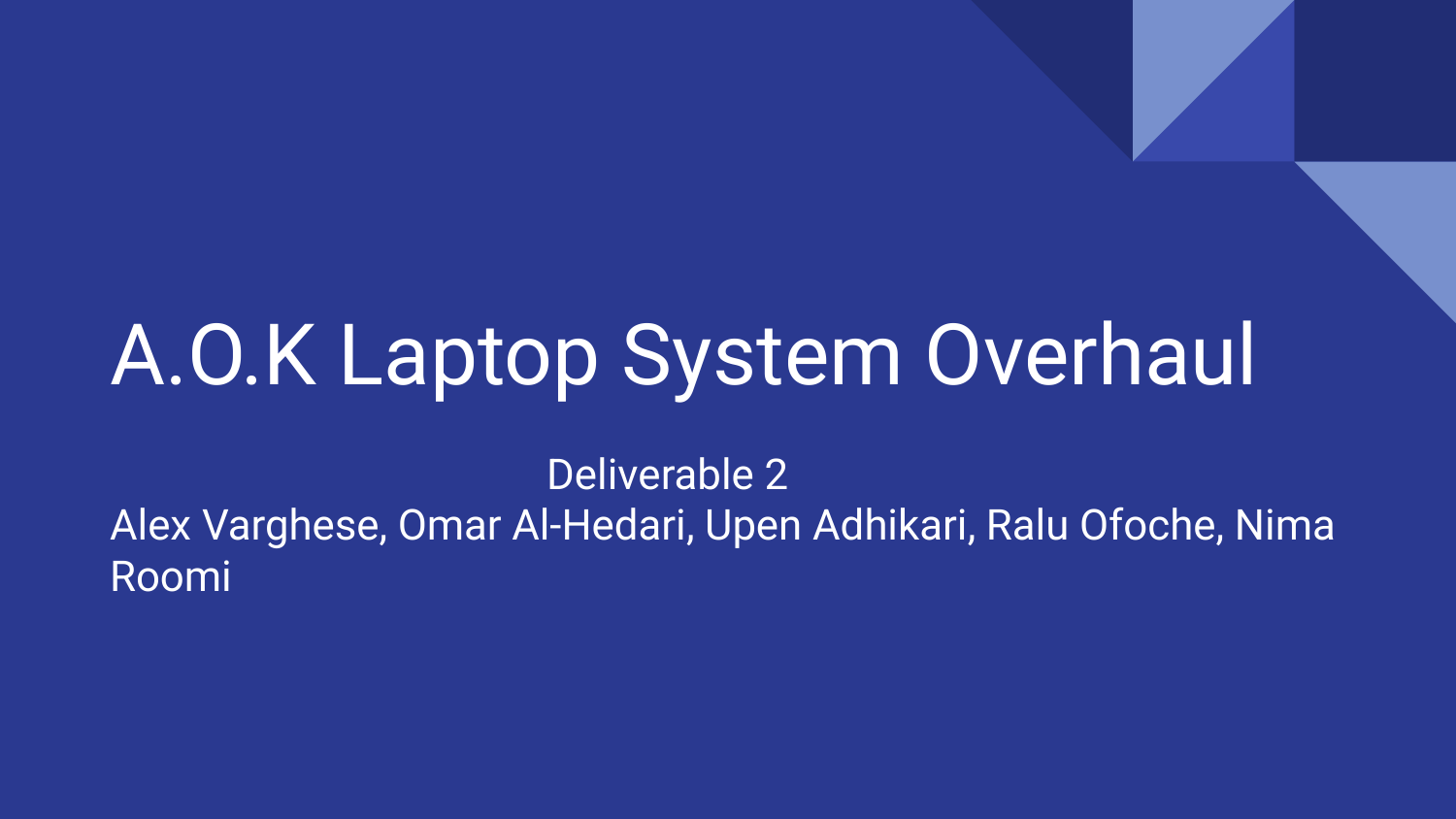

# A.O.K Laptop System Overhaul
Deliverable 2
Alex Varghese, Omar Al-Hedari, Upen Adhikari, Ralu Ofoche, Nima Roomi